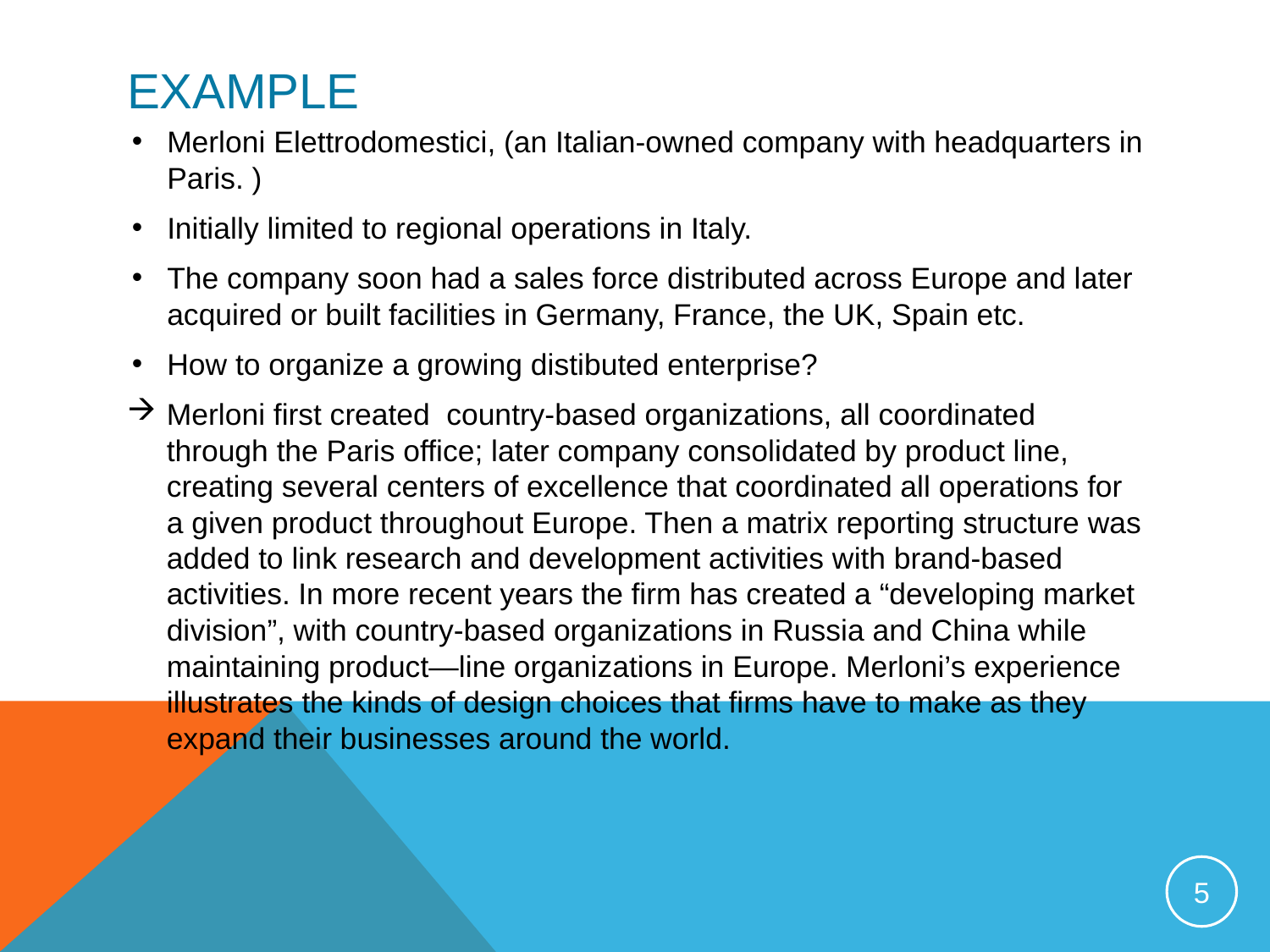

# Example
Merloni Elettrodomestici, (an Italian-owned company with headquarters in Paris. )
Initially limited to regional operations in Italy.
The company soon had a sales force distributed across Europe and later acquired or built facilities in Germany, France, the UK, Spain etc.
How to organize a growing distibuted enterprise?
Merloni first created  country-based organizations, all coordinated through the Paris office; later company consolidated by product line, creating several centers of excellence that coordinated all operations for a given product throughout Europe. Then a matrix reporting structure was added to link research and development activities with brand-based activities. In more recent years the firm has created a “developing market division”, with country-based organizations in Russia and China while maintaining product—line organizations in Europe. Merloni’s experience illustrates the kinds of design choices that firms have to make as they expand their businesses around the world.
5